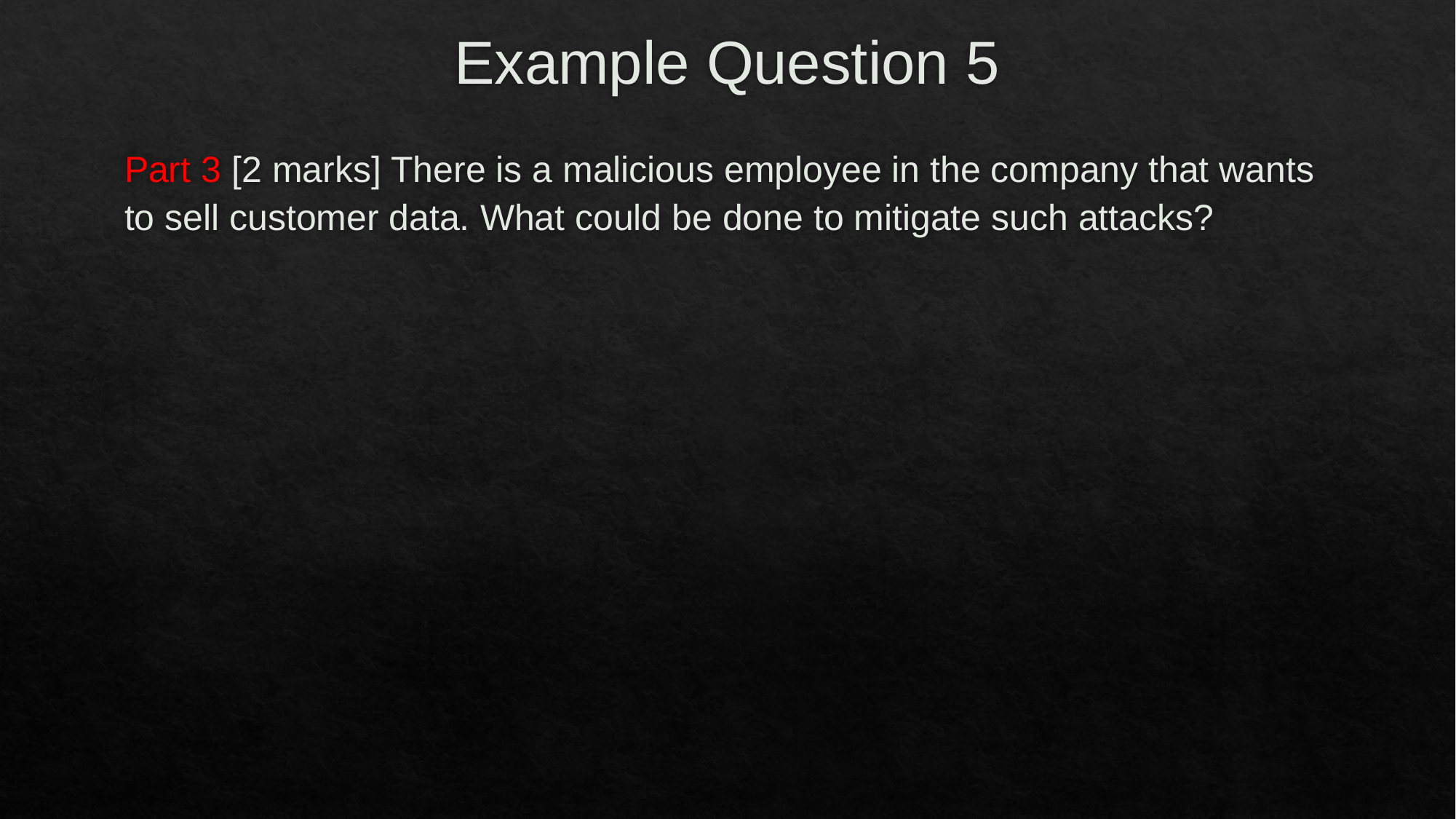

# Example Question 5
Part 3 [2 marks] There is a malicious employee in the company that wants to sell customer data. What could be done to mitigate such attacks?